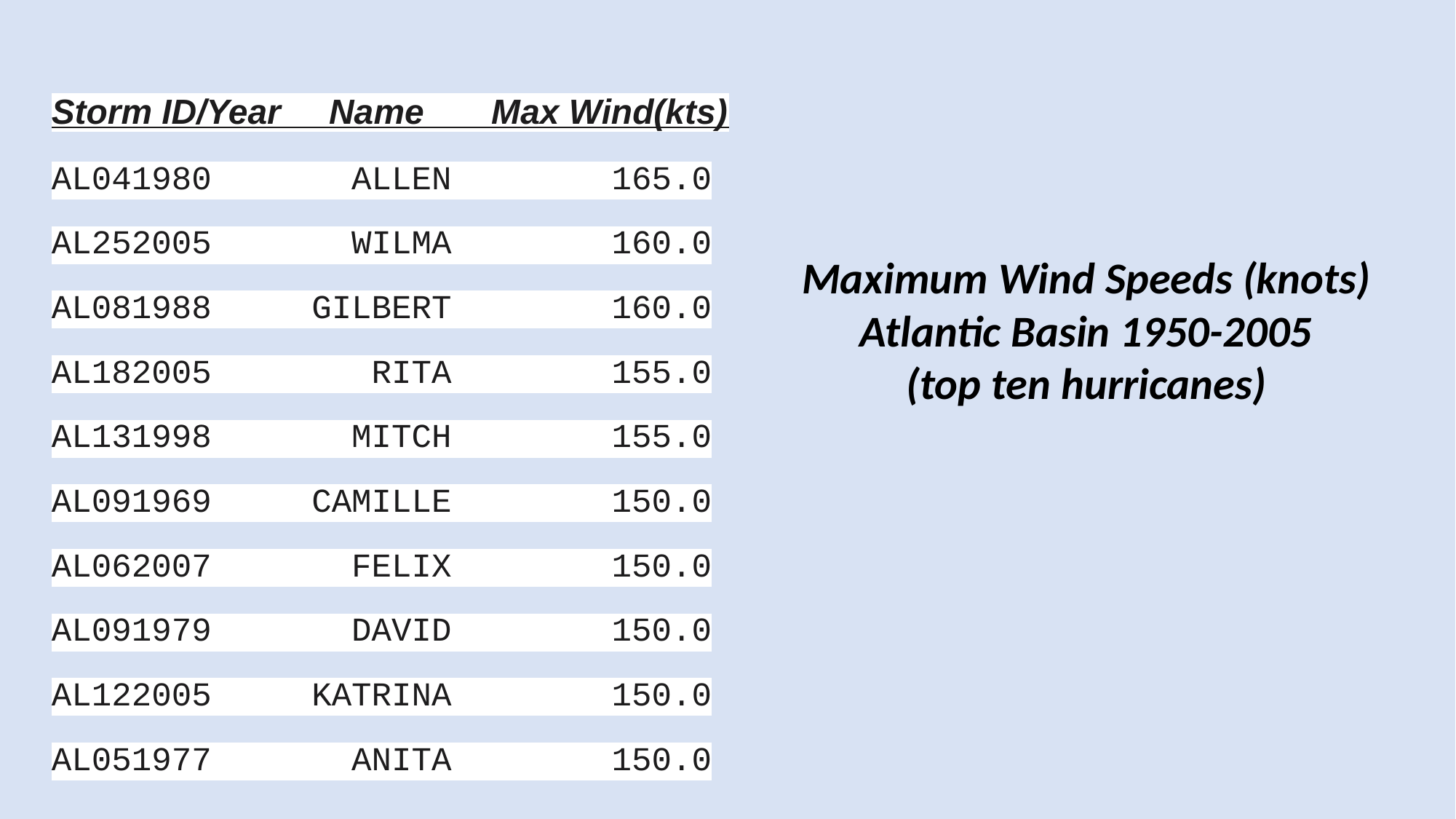

Storm ID/Year     Name       Max Wind(kts)
AL041980       ALLEN        165.0
AL252005       WILMA        160.0
AL081988     GILBERT        160.0
AL182005        RITA        155.0
AL131998       MITCH        155.0
AL091969     CAMILLE        150.0
AL062007       FELIX        150.0
AL091979       DAVID        150.0
AL122005     KATRINA        150.0
AL051977       ANITA        150.0

Maximum Wind Speeds (knots)
Atlantic Basin 1950-2005
(top ten hurricanes)